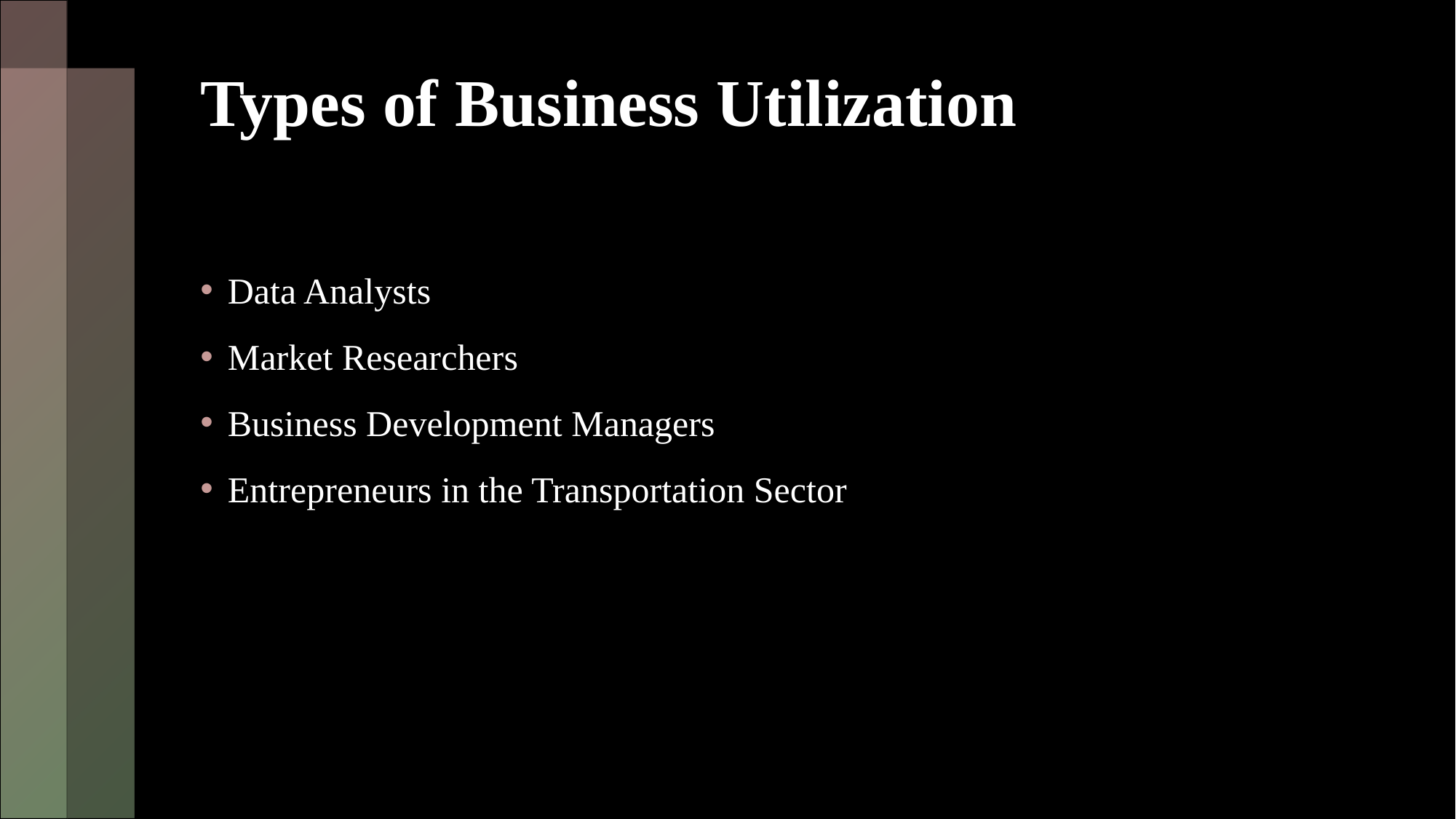

# Types of Business Utilization
Data Analysts
Market Researchers
Business Development Managers
Entrepreneurs in the Transportation Sector